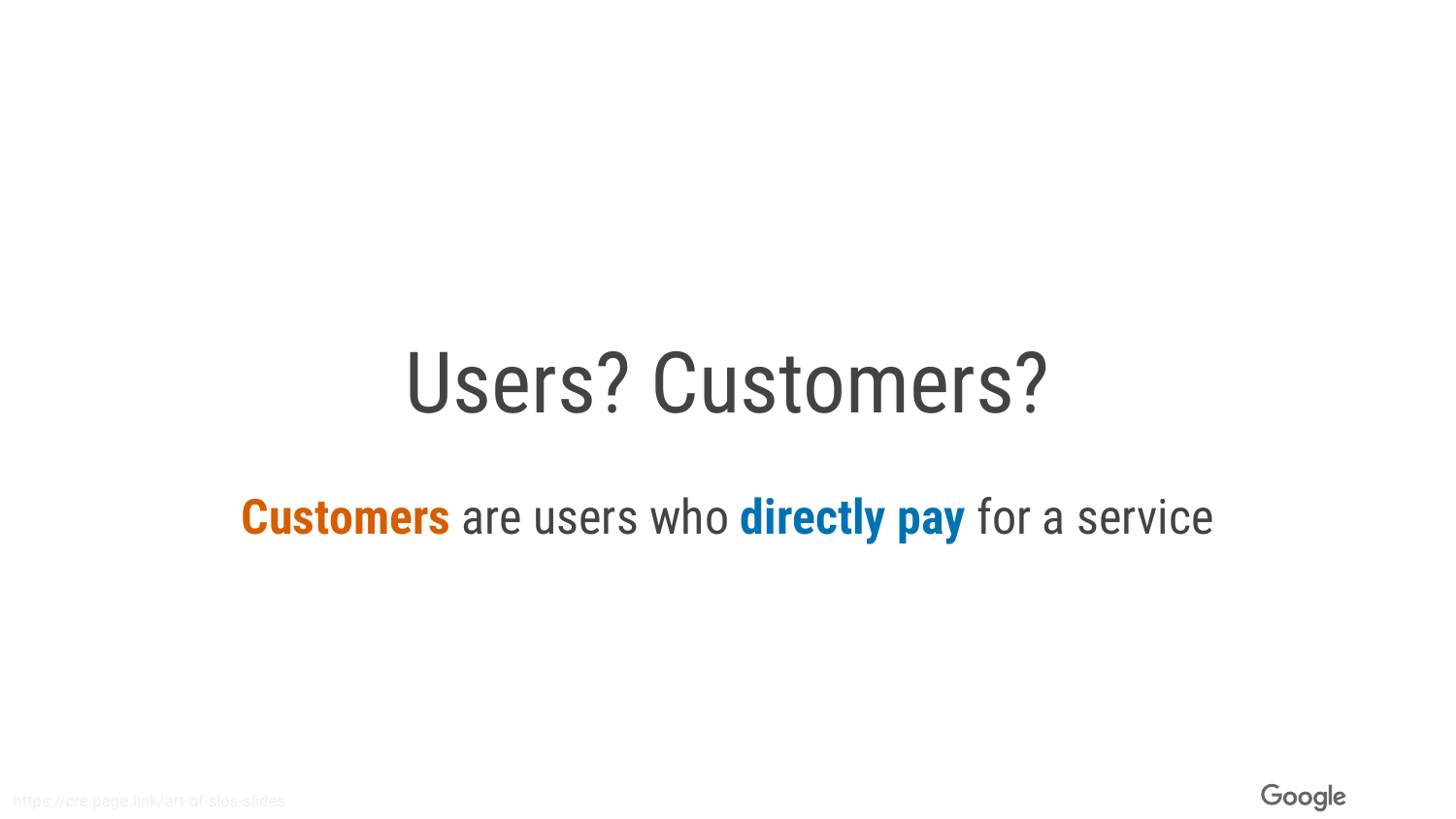

Users? Customers?
Customers are users who directly pay for a service